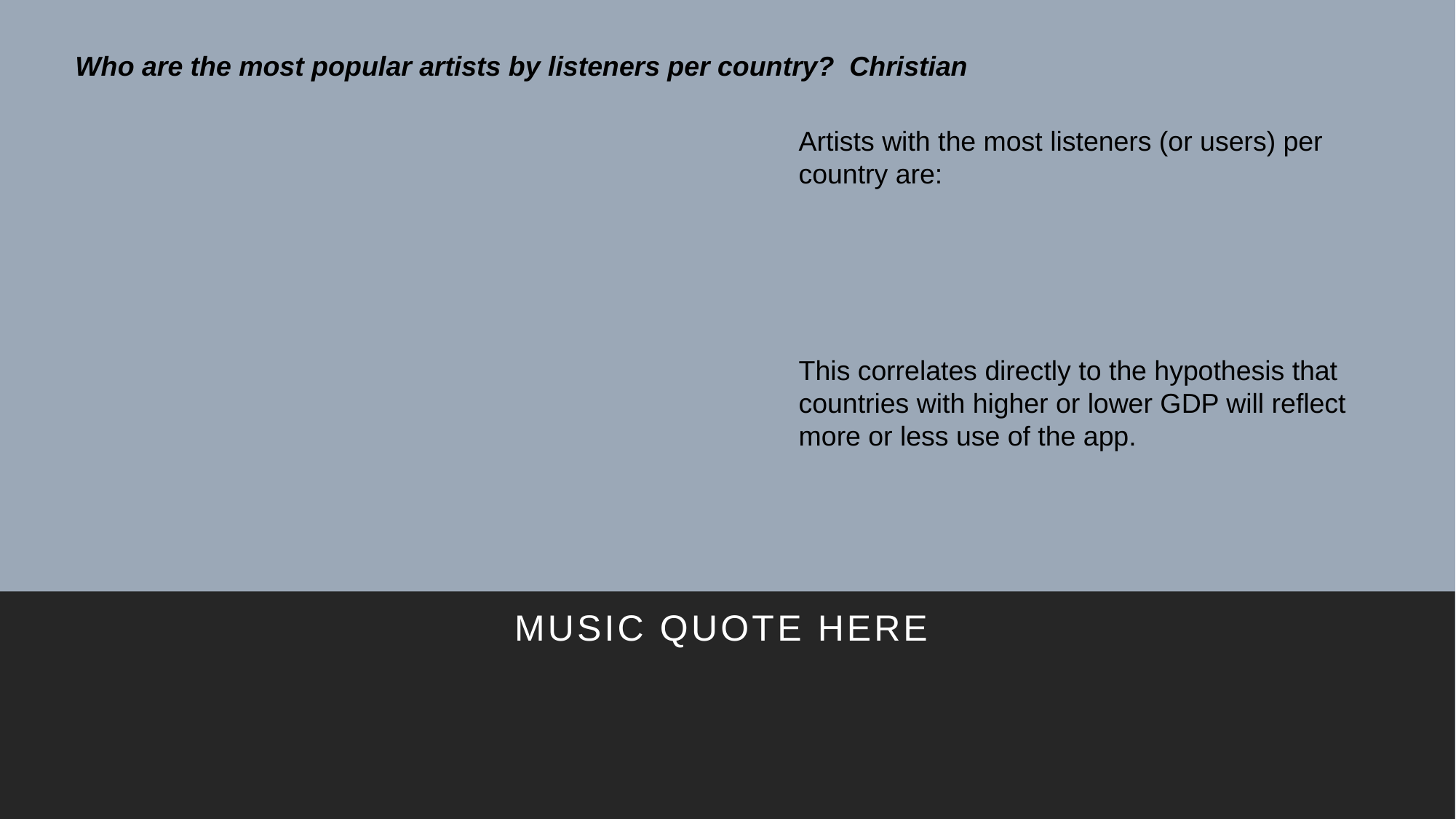

Who are the most popular artists by listeners per country?  Christian
Artists with the most listeners (or users) per country are:

This correlates directly to the hypothesis that countries with higher or lower GDP will reflect more or less use of the app.

Music quote here